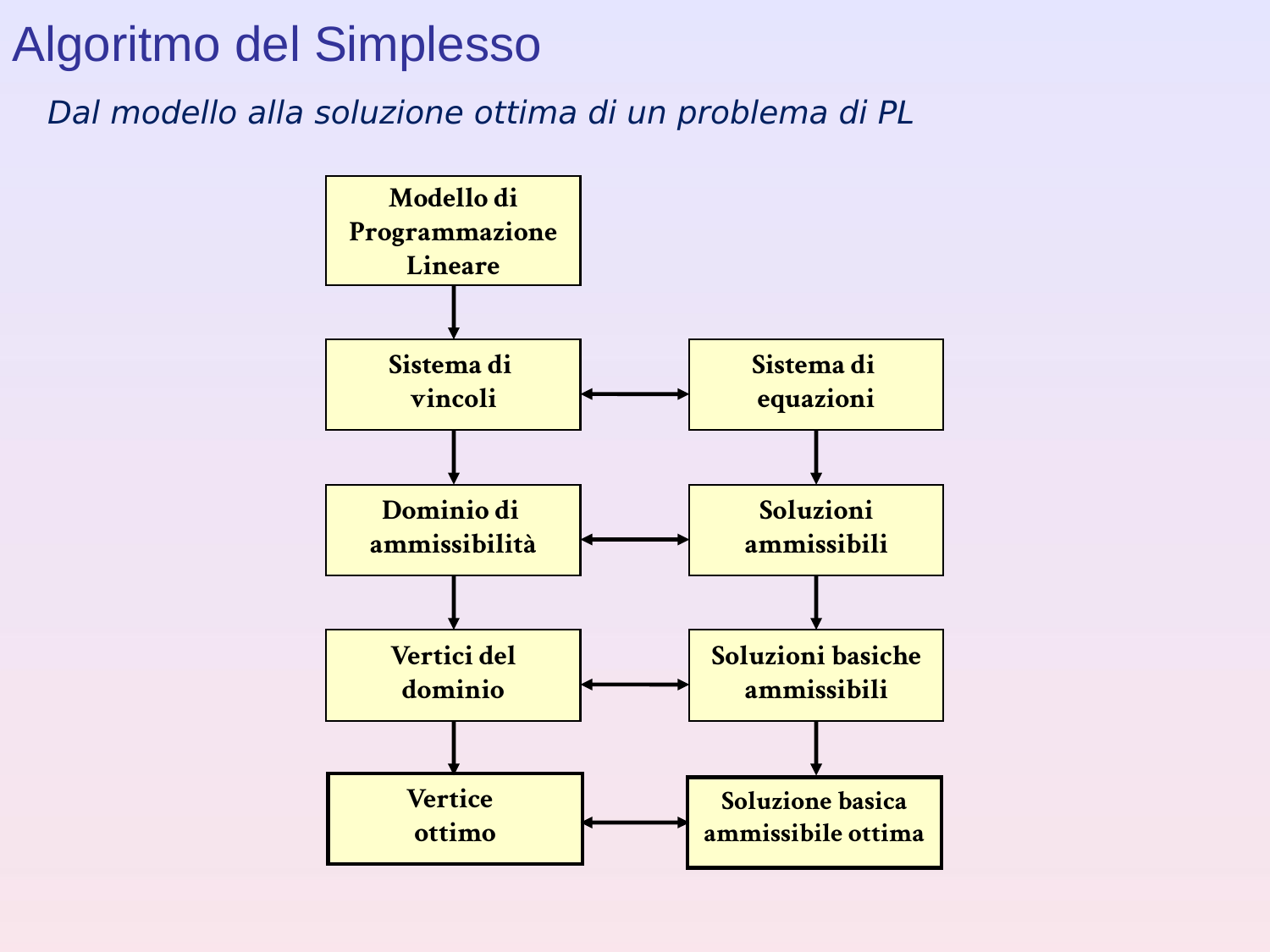

Algoritmo del Simplesso
Dal modello alla soluzione ottima di un problema di PL
Modello di
Programmazione Lineare

Sistema di
vincoli
Sistema di
equazioni

Dominio di
ammissibilità
Soluzioni
ammissibili

Vertici del
dominio
Soluzioni basiche ammissibili

Vertice
ottimo
Soluzione basica ammissibile ottima